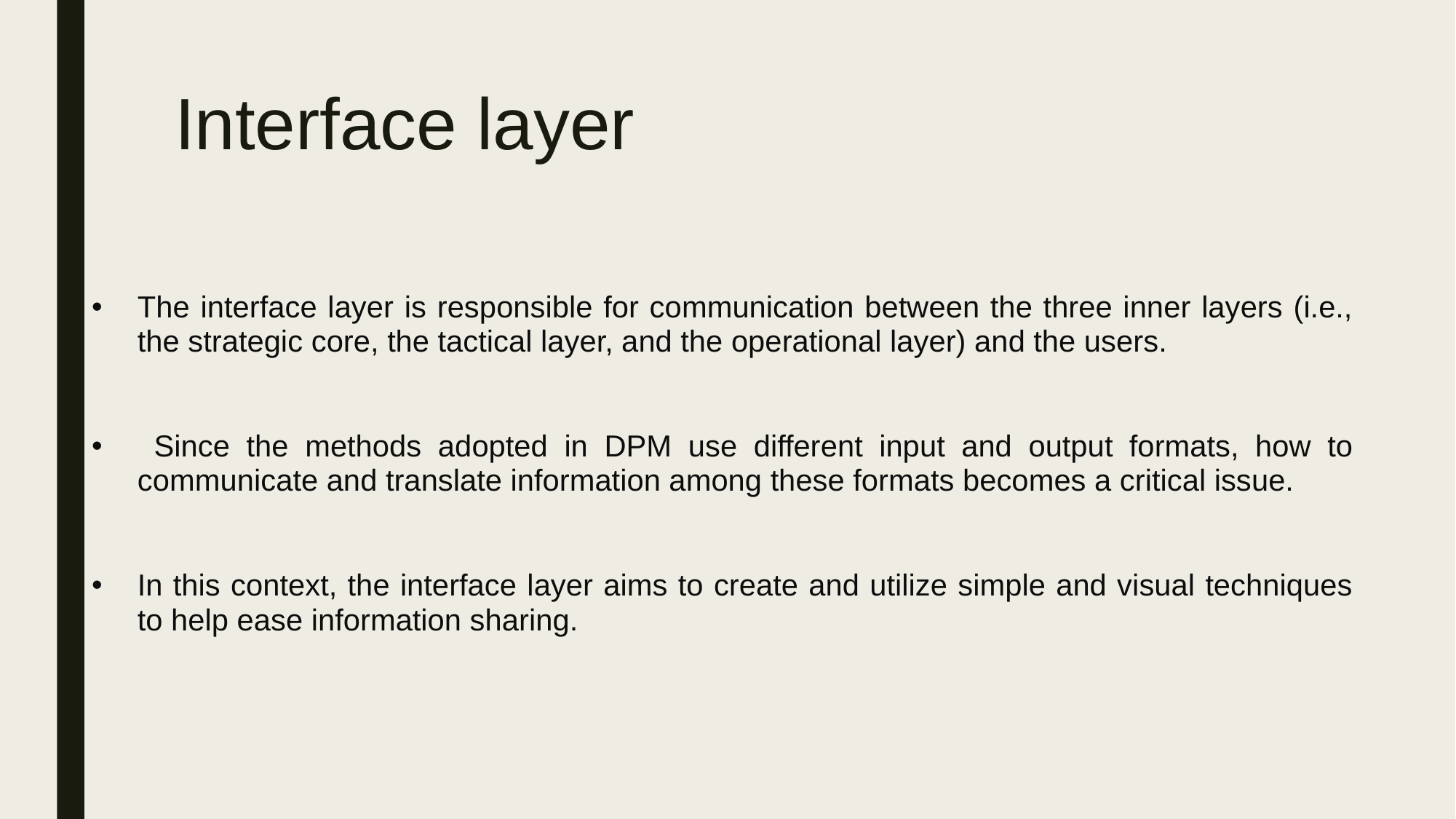

# Interface layer
The interface layer is responsible for communication between the three inner layers (i.e., the strategic core, the tactical layer, and the operational layer) and the users.

 Since the methods adopted in DPM use different input and output formats, how to communicate and translate information among these formats becomes a critical issue.

In this context, the interface layer aims to create and utilize simple and visual techniques to help ease information sharing.